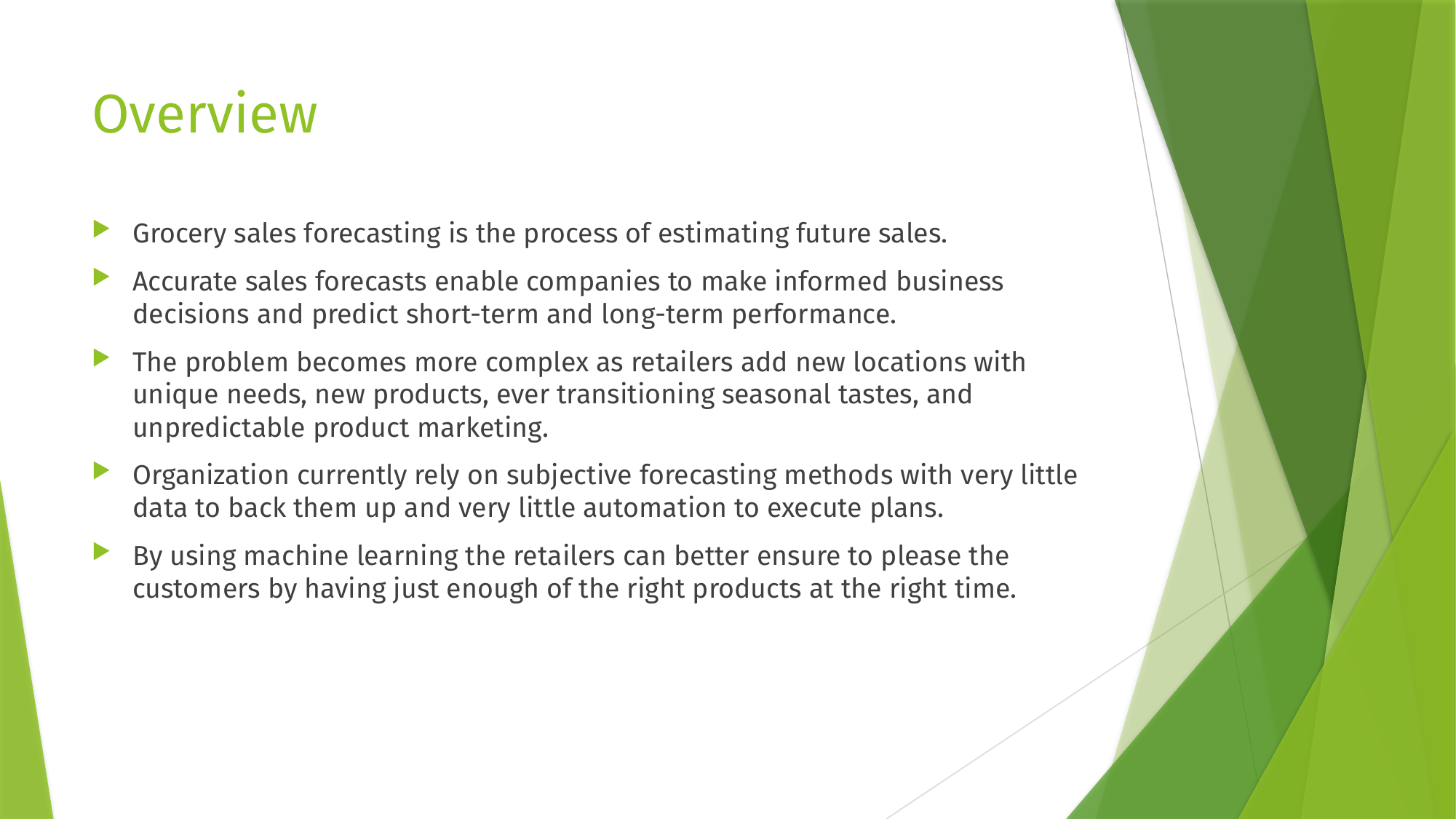

# Overview
Grocery sales forecasting is the process of estimating future sales.
Accurate sales forecasts enable companies to make informed business decisions and predict short-term and long-term performance.
The problem becomes more complex as retailers add new locations with unique needs, new products, ever transitioning seasonal tastes, and unpredictable product marketing.
Organization currently rely on subjective forecasting methods with very little data to back them up and very little automation to execute plans.
By using machine learning the retailers can better ensure to please the customers by having just enough of the right products at the right time.